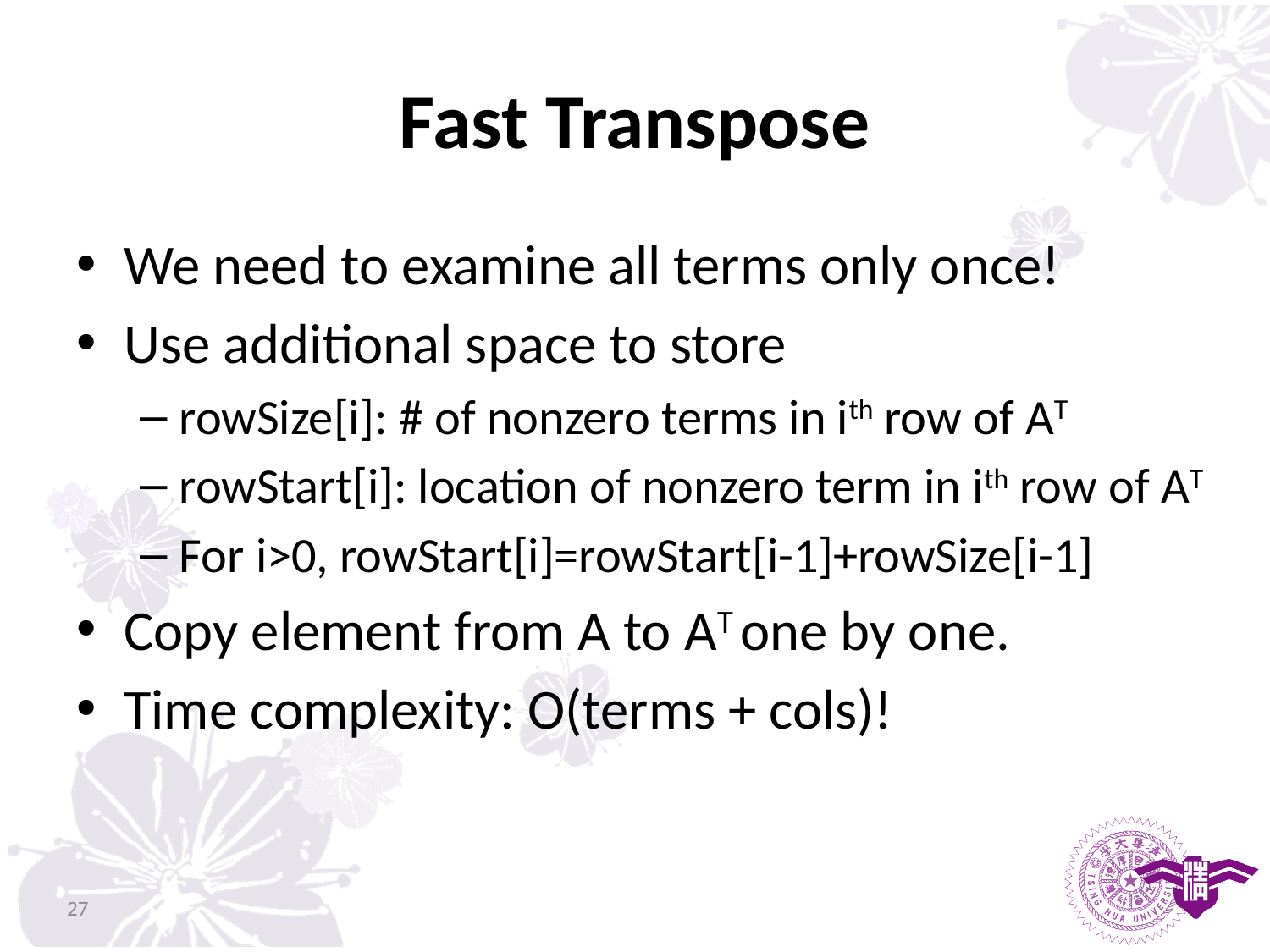

# Fast Transpose
We need to examine all terms only once!
Use additional space to store
rowSize[i]: # of nonzero terms in ith row of AT
rowStart[i]: location of nonzero term in ith row of AT
For i>0, rowStart[i]=rowStart[i-1]+rowSize[i-1]
Copy element from A to AT one by one.
Time complexity: O(terms + cols)!
27